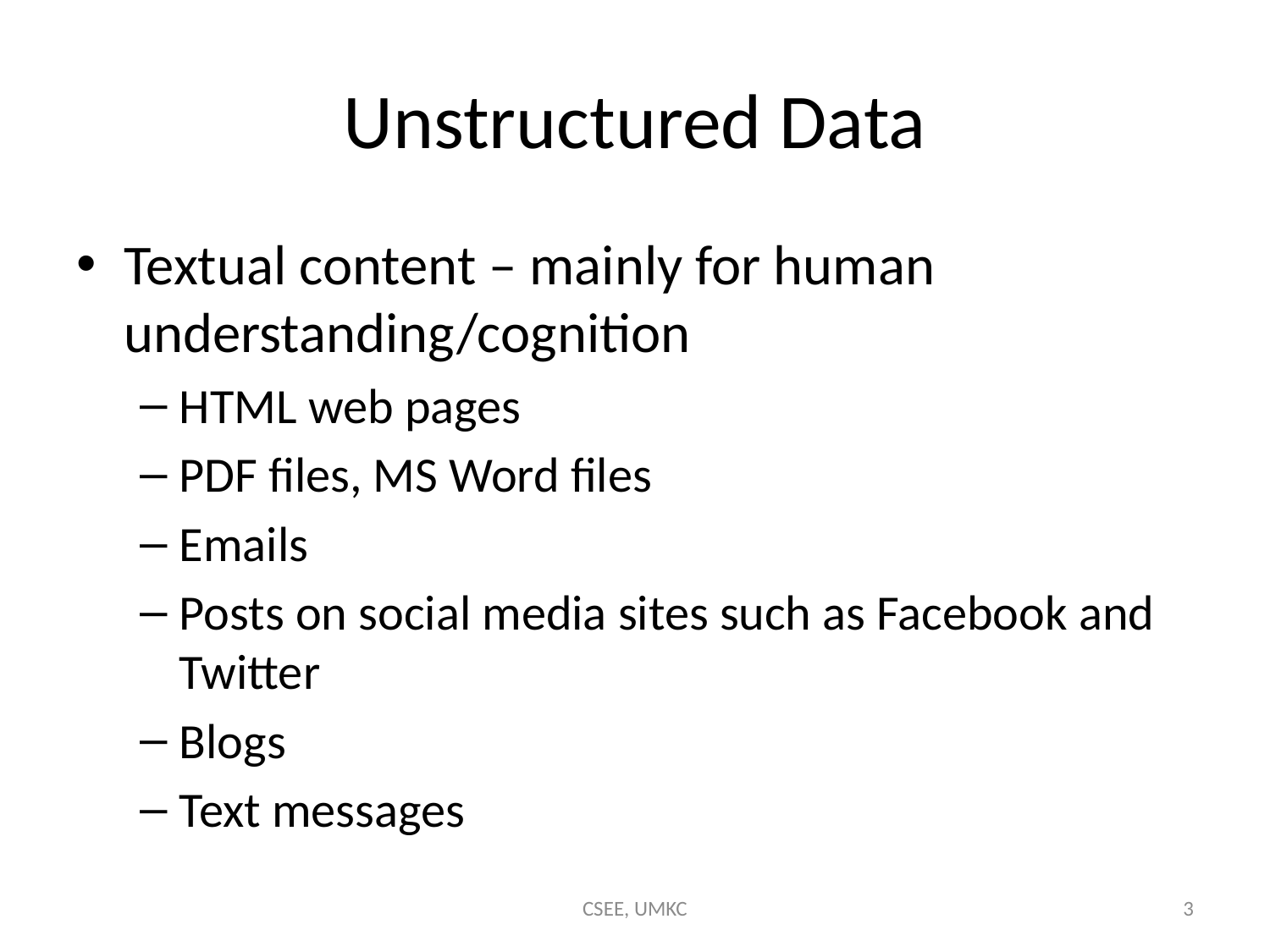

# Unstructured Data
Textual content – mainly for human understanding/cognition
HTML web pages
PDF files, MS Word files
Emails
Posts on social media sites such as Facebook and Twitter
Blogs
Text messages
CSEE, UMKC
3